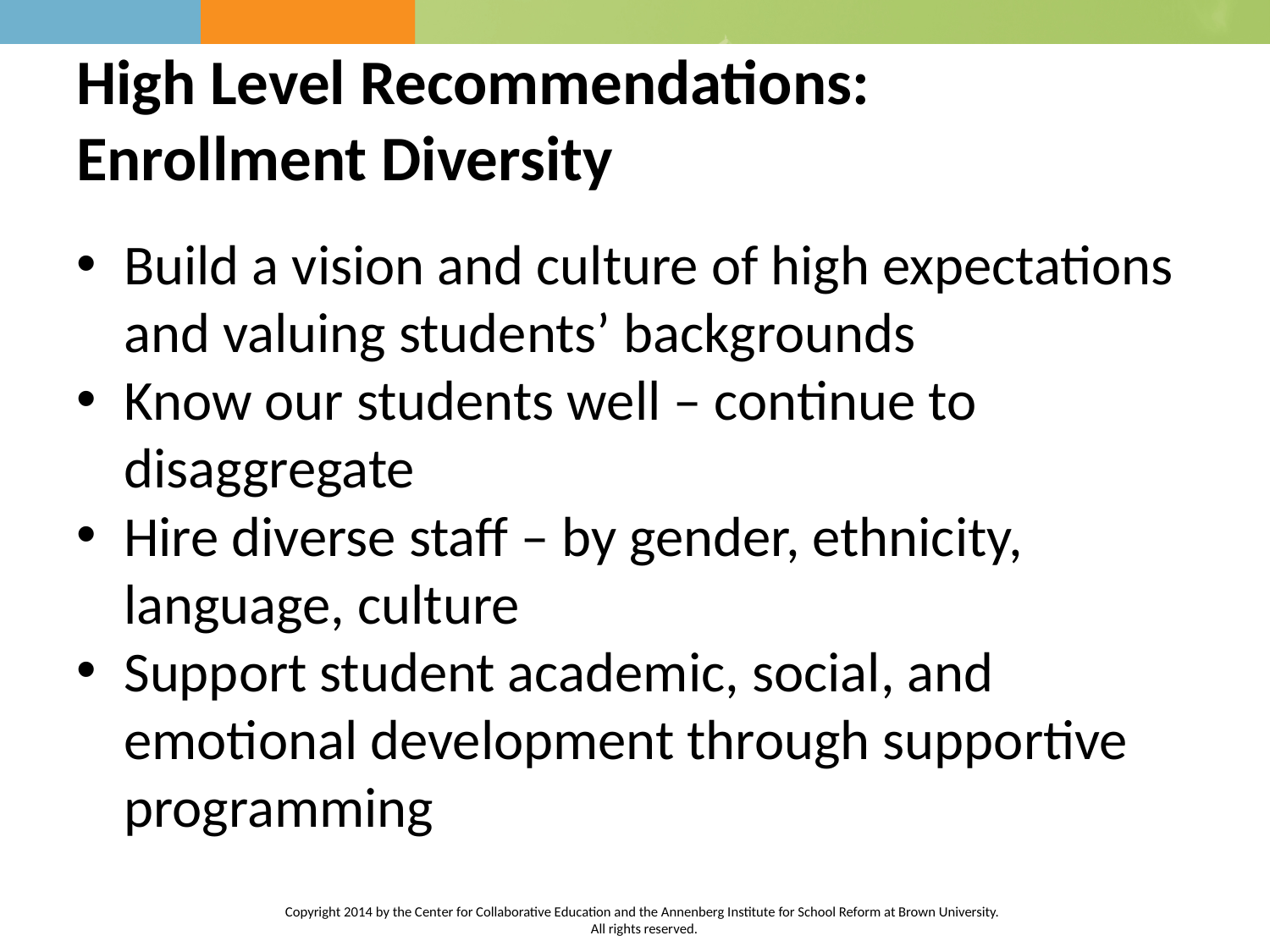

# High Level Recommendations: Enrollment Diversity
Build a vision and culture of high expectations and valuing students’ backgrounds
Know our students well – continue to disaggregate
Hire diverse staff – by gender, ethnicity, language, culture
Support student academic, social, and emotional development through supportive programming